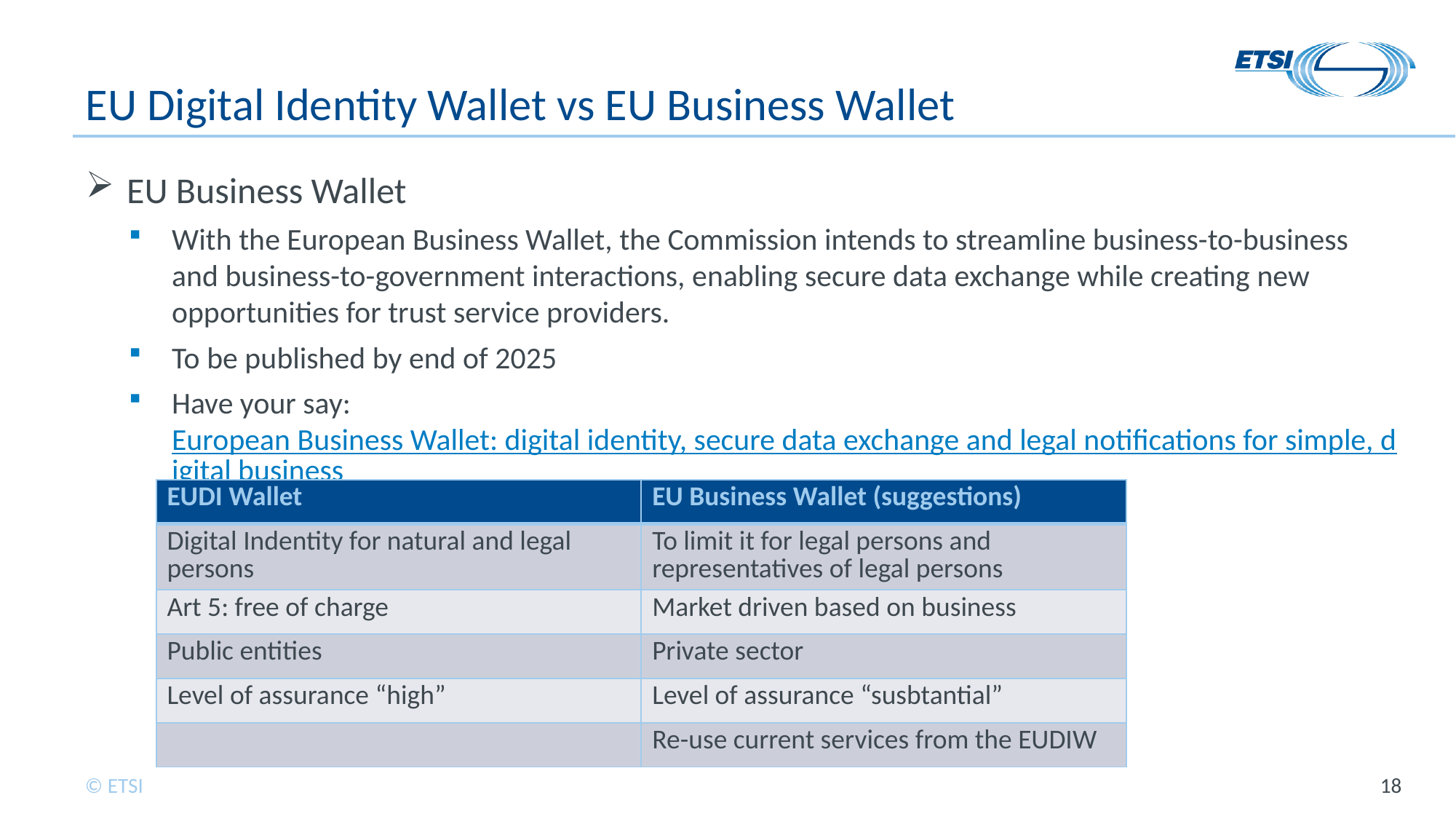

# EU Digital Identity Wallet vs EU Business Wallet
EU Business Wallet
With the European Business Wallet, the Commission intends to streamline business-to-business and business-to-government interactions, enabling secure data exchange while creating new opportunities for trust service providers.
To be published by end of 2025
Have your say: European Business Wallet: digital identity, secure data exchange and legal notifications for simple, digital business

| EUDI Wallet | EU Business Wallet (suggestions) |
| --- | --- |
| Digital Indentity for natural and legal persons | To limit it for legal persons and representatives of legal persons |
| Art 5: free of charge | Market driven based on business |
| Public entities | Private sector |
| Level of assurance “high” | Level of assurance “susbtantial” |
|  | Re-use current services from the EUDIW |